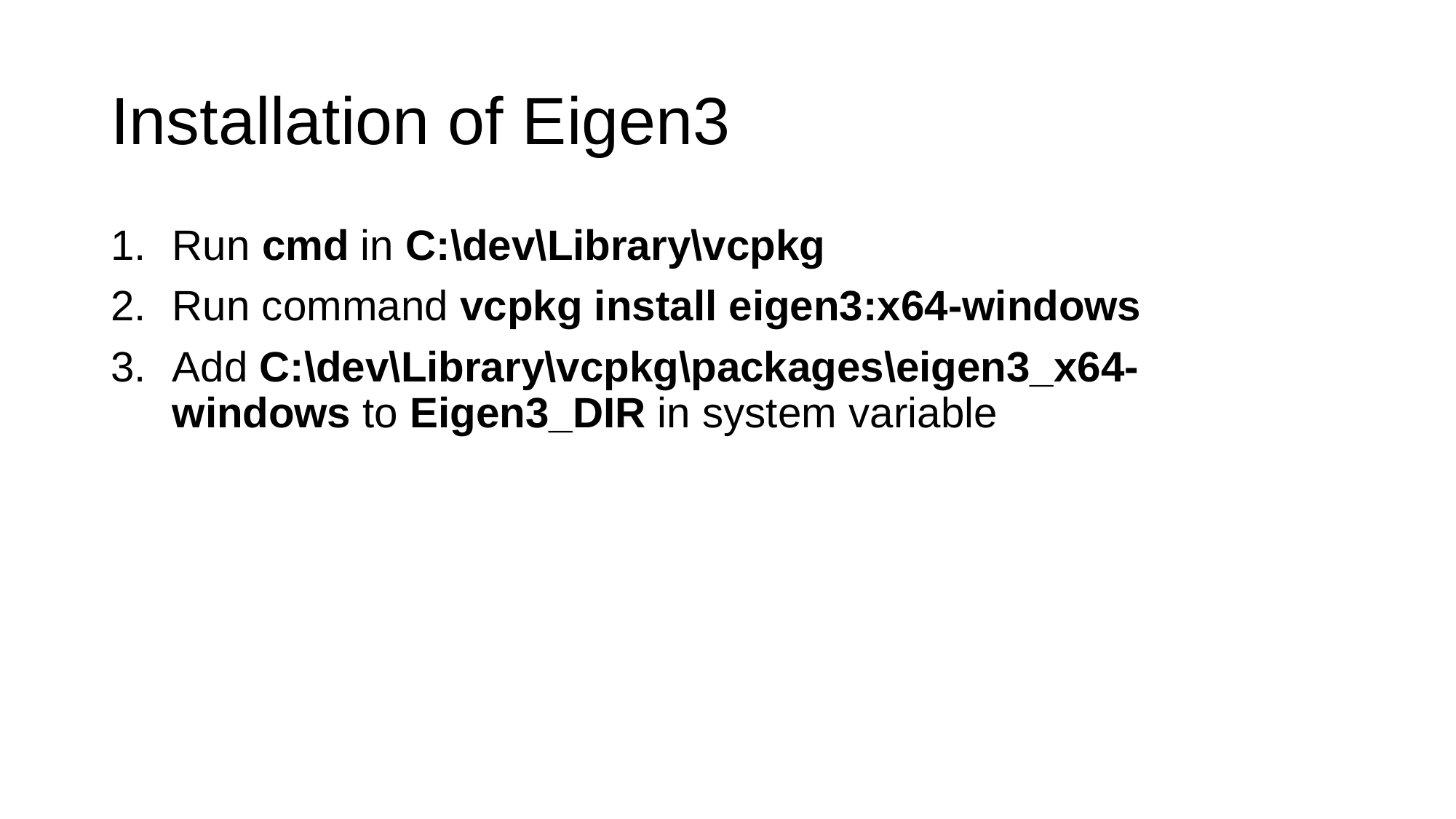

# Installation of Eigen3
Run cmd in C:\dev\Library\vcpkg
Run command vcpkg install eigen3:x64-windows
Add C:\dev\Library\vcpkg\packages\eigen3_x64-windows to Eigen3_DIR in system variable